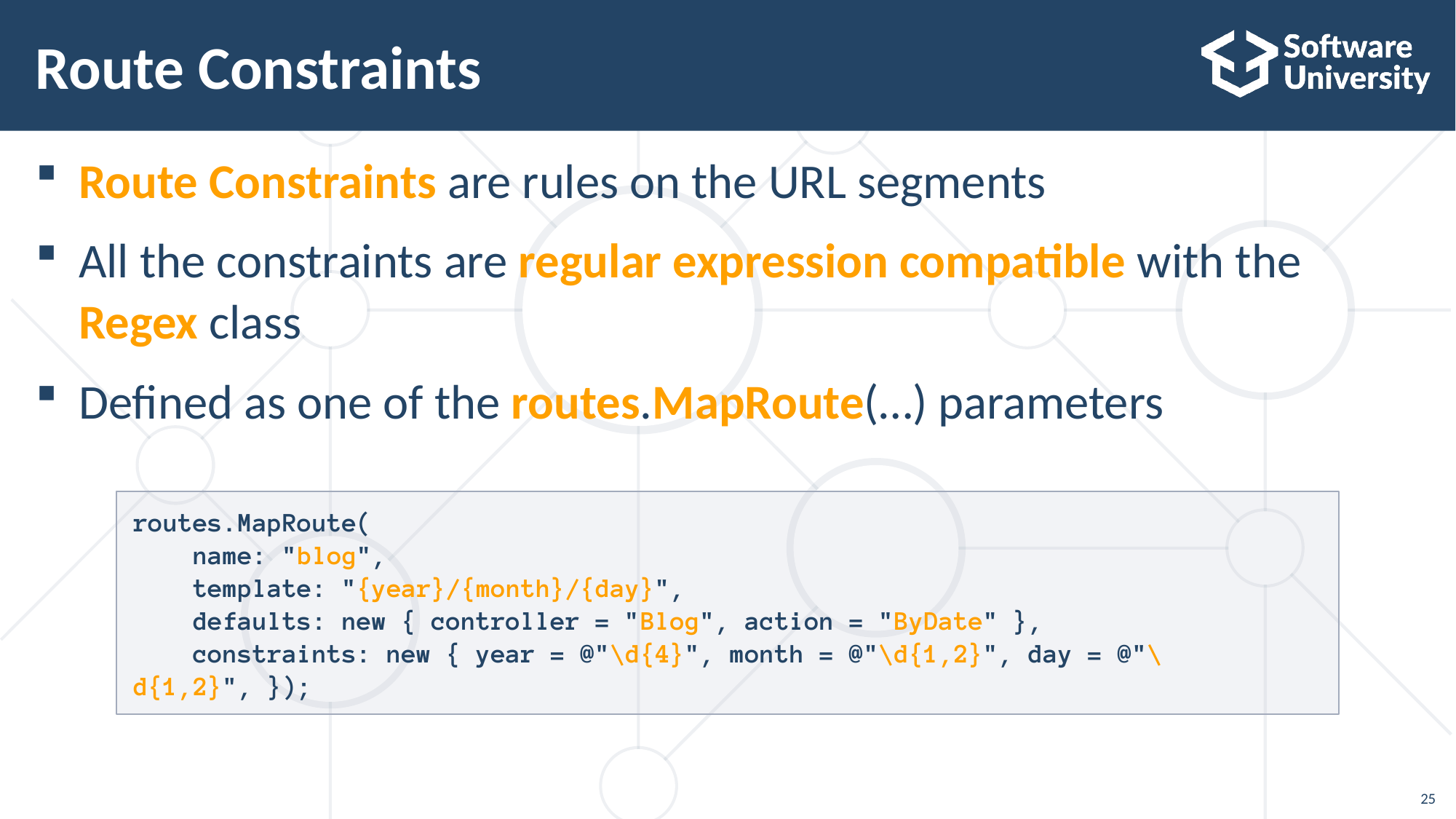

# Route Constraints
Route Constraints are rules on the URL segments
All the constraints are regular expression compatible with the
Regex class
Defined as one of the routes.MapRoute(…) parameters
routes.MapRoute(
    name: "blog",
    template: "{year}/{month}/{day}",
    defaults: new { controller = "Blog", action = "ByDate" },
    constraints: new { year = @"\d{4}", month = @"\d{1,2}", day = @"\d{1,2}", });
25